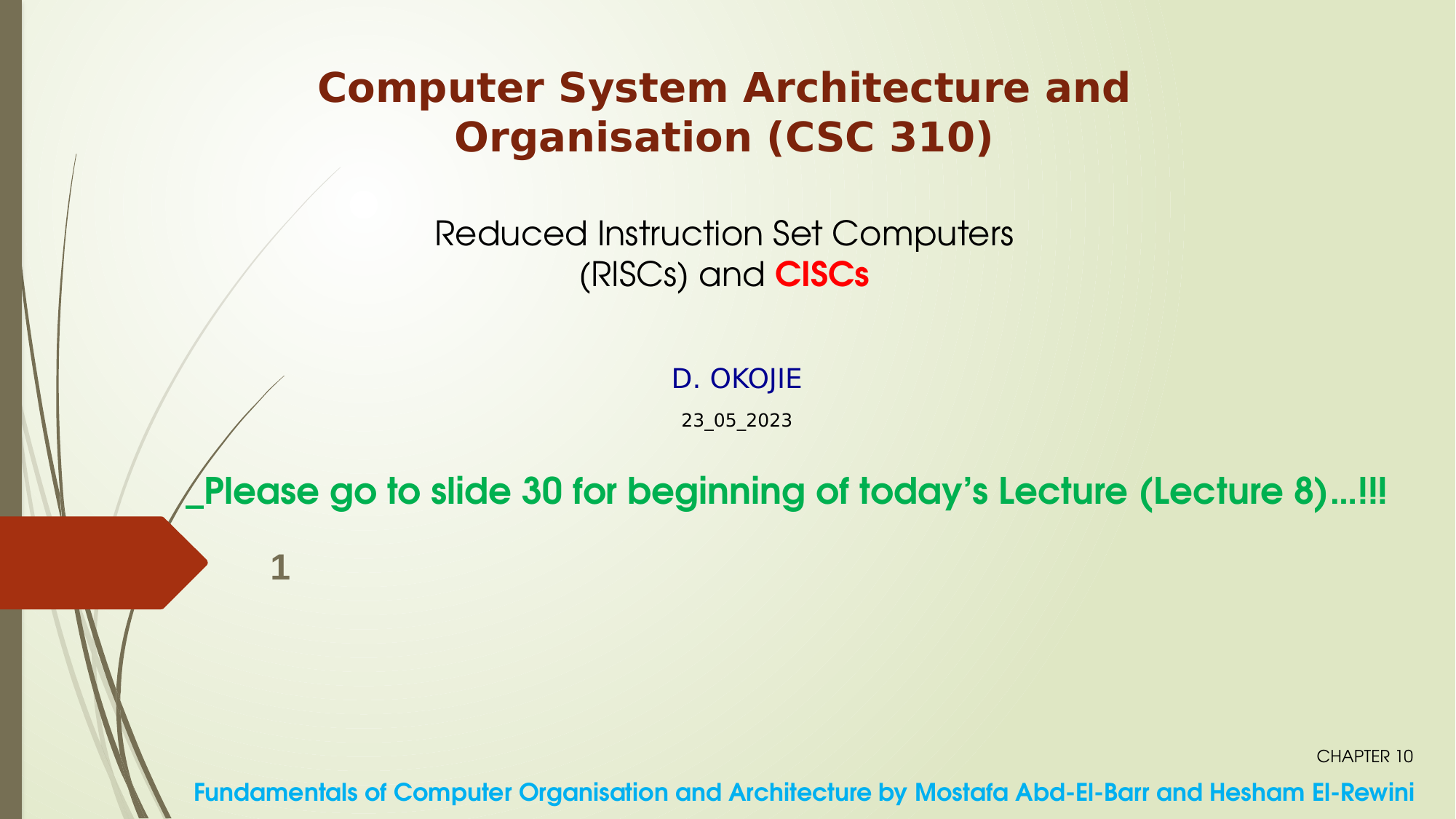

# Computer System Architecture and Organisation (CSC 310)
Reduced Instruction Set Computers (RISCs) and CISCs
D. OKOJIE
23_05_2023
_Please go to slide 30 for beginning of today’s Lecture (Lecture 8)…!!!
1
CHAPTER 10
Fundamentals of Computer Organisation and Architecture by Mostafa Abd-El-Barr and Hesham El-Rewini